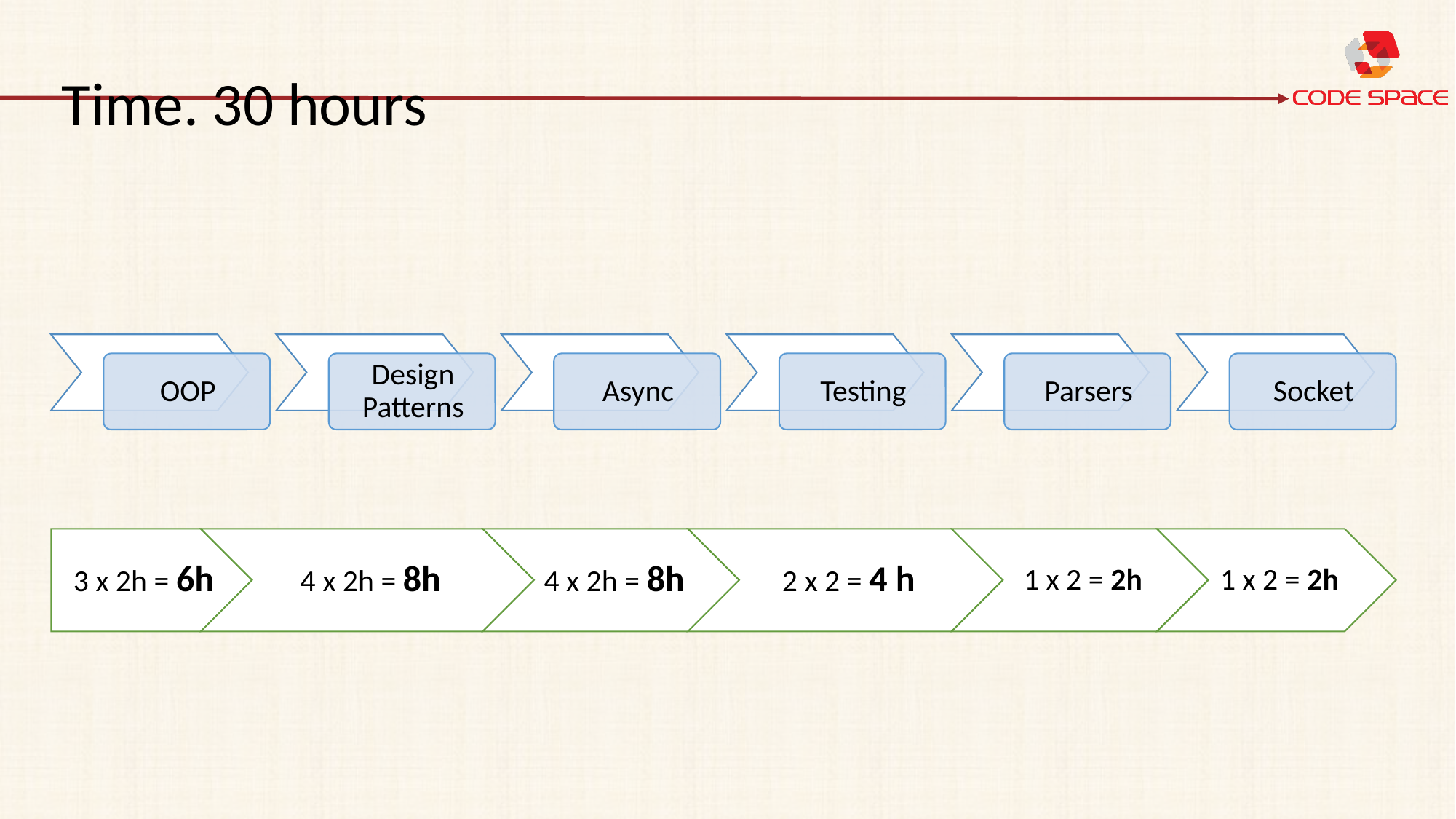

# Time. 30 hours
OOP
Design Patterns
Async
Testing
Parsers
Socket
3 x 2h = 6h
4 x 2h = 8h
4 x 2h = 8h
2 x 2 = 4 h
1 x 2 = 2h
1 x 2 = 2h